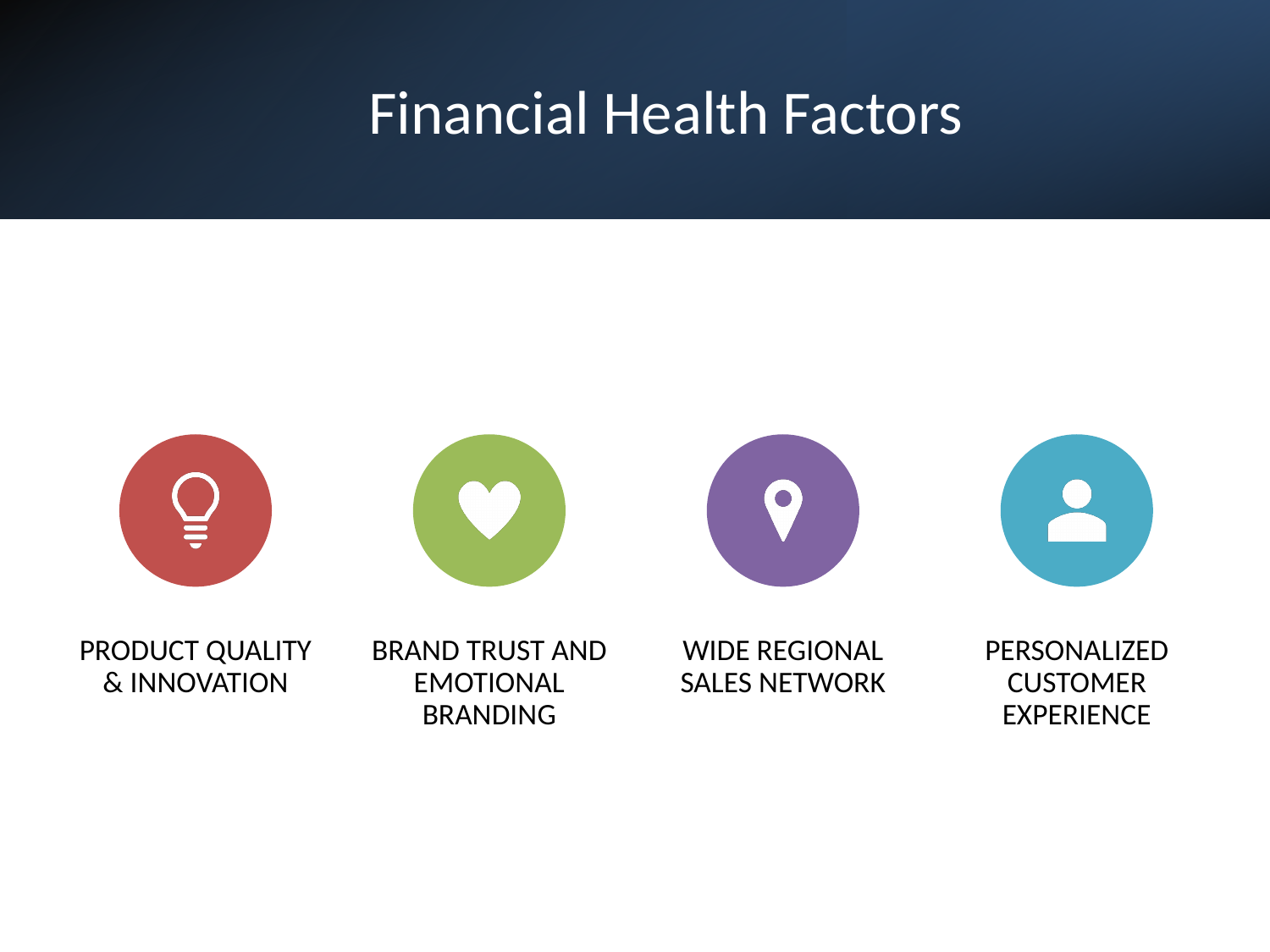

# Financial Health Factors
Product Quality & Innovation
Brand Trust and Emotional Branding
Wide Regional Sales Network
Personalized Customer Experience